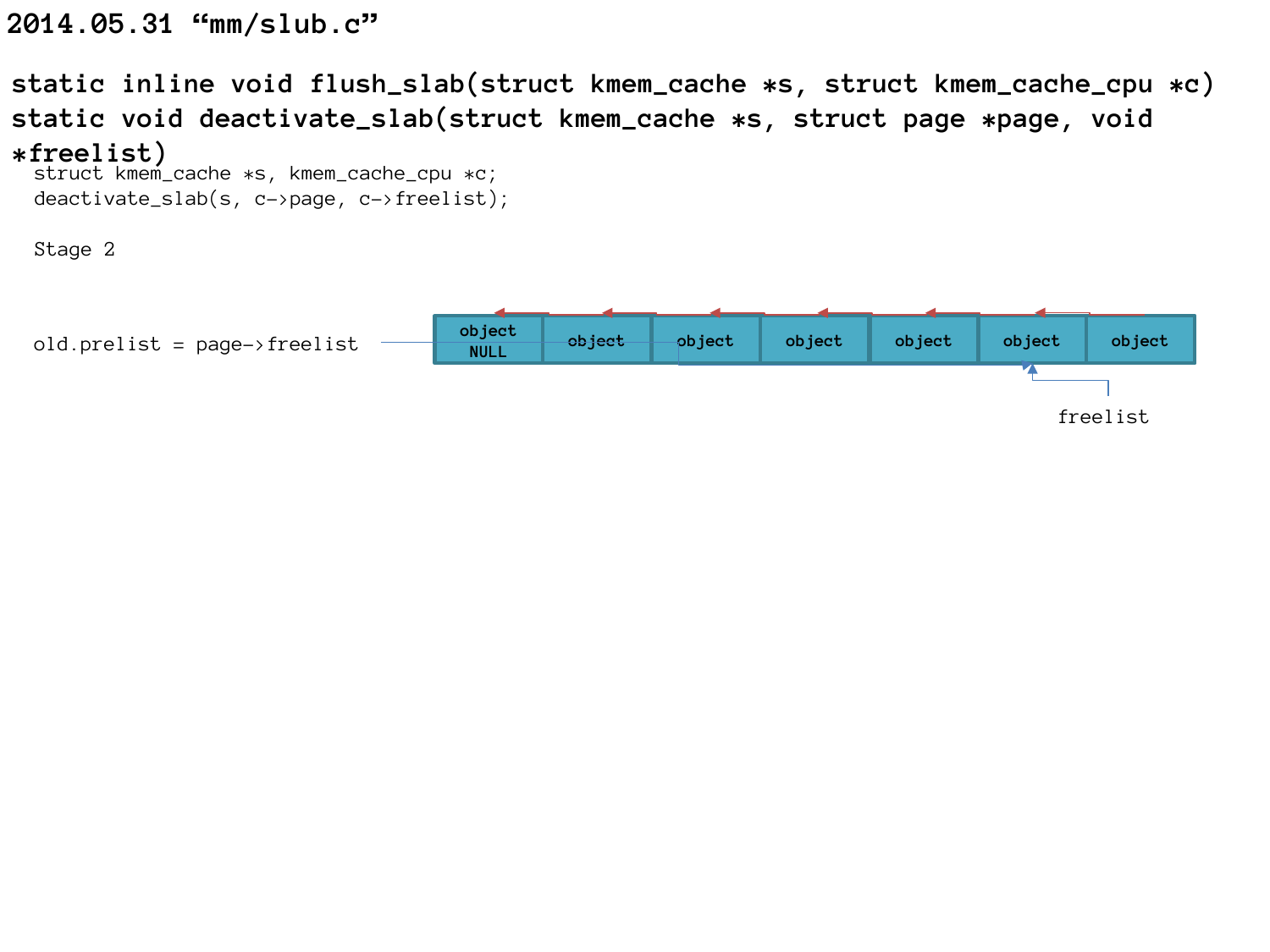

# 2014.05.31 “mm/slub.c”
static inline void flush_slab(struct kmem_cache *s, struct kmem_cache_cpu *c)
static void deactivate_slab(struct kmem_cache *s, struct page *page, void *freelist)
struct kmem_cache *s, kmem_cache_cpu *c;
deactivate_slab(s, c->page, c->freelist);

Stage 2
object
NULL
object
object
object
object
object
object
old.prelist = page->freelist
freelist